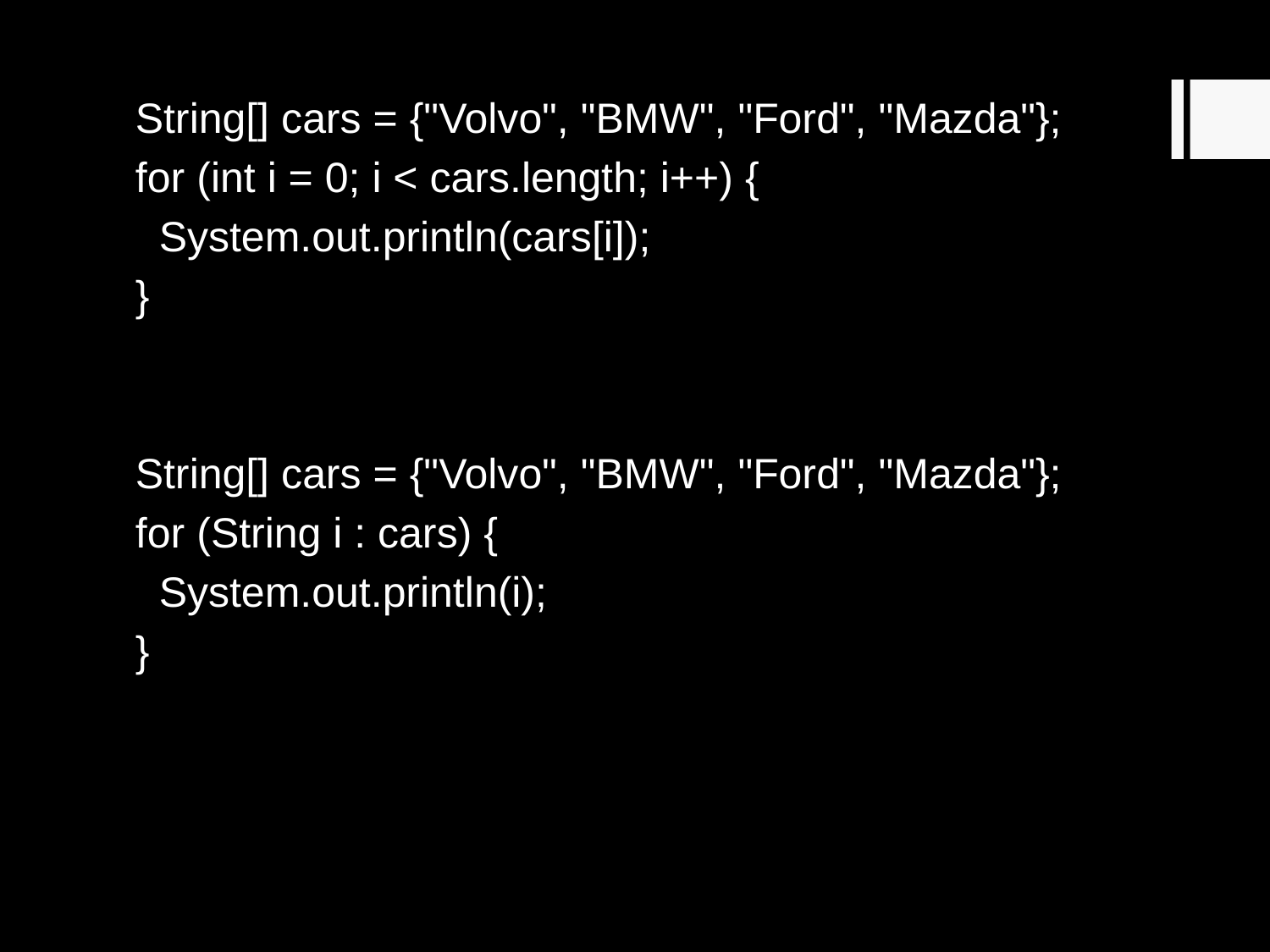

String[] cars = {"Volvo", "BMW", "Ford", "Mazda"};
for (int i = 0; i < cars.length; i++) {
  System.out.println(cars[i]);
}

String[] cars = {"Volvo", "BMW", "Ford", "Mazda"};
for (String i : cars) {
  System.out.println(i);
}